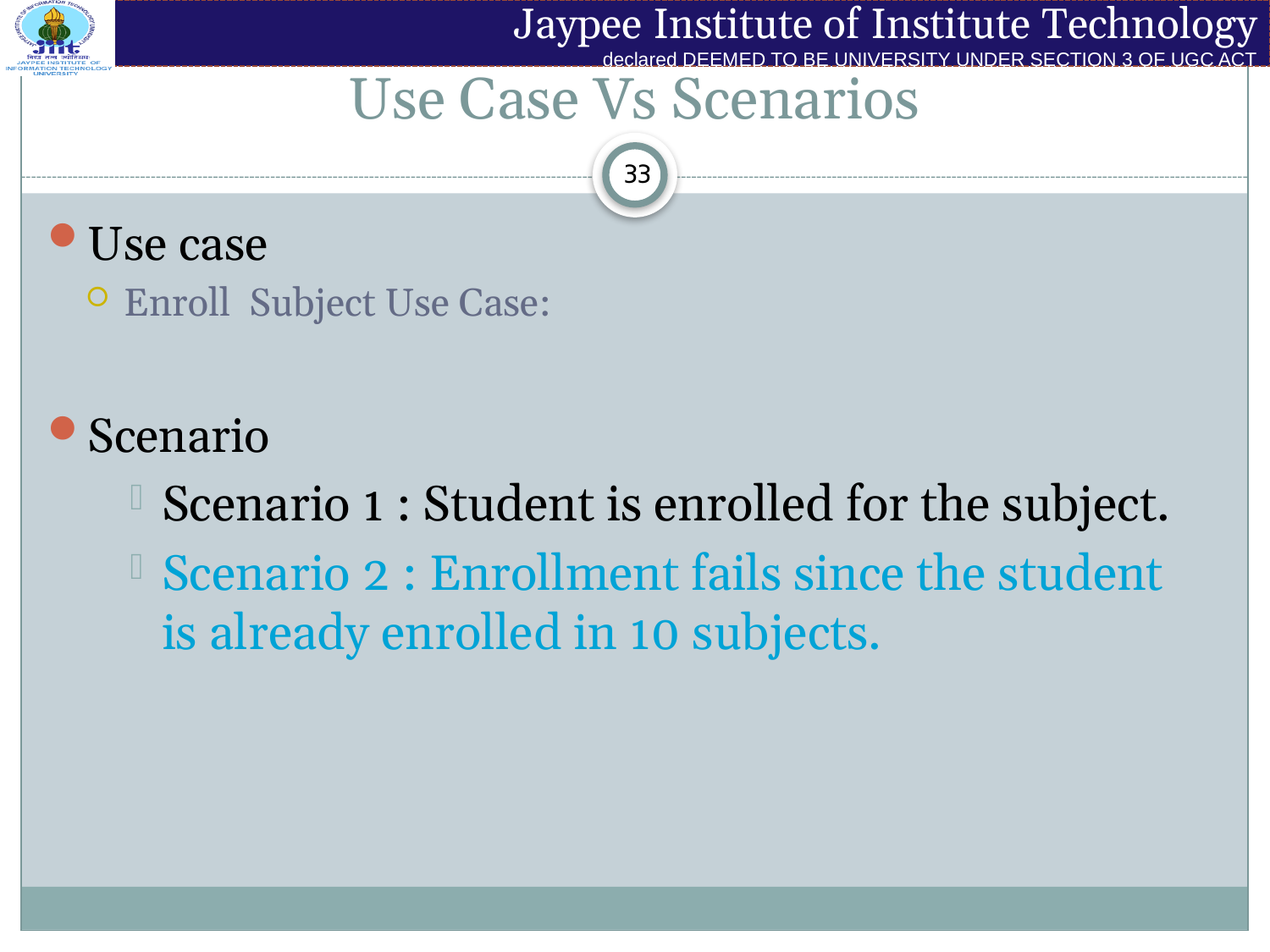

# Use Case Vs Scenarios
Use case
Enroll  Subject Use Case:

Scenario
Scenario 1 : Student is enrolled for the subject.
Scenario 2 : Enrollment fails since the student is already enrolled in 10 subjects.

33